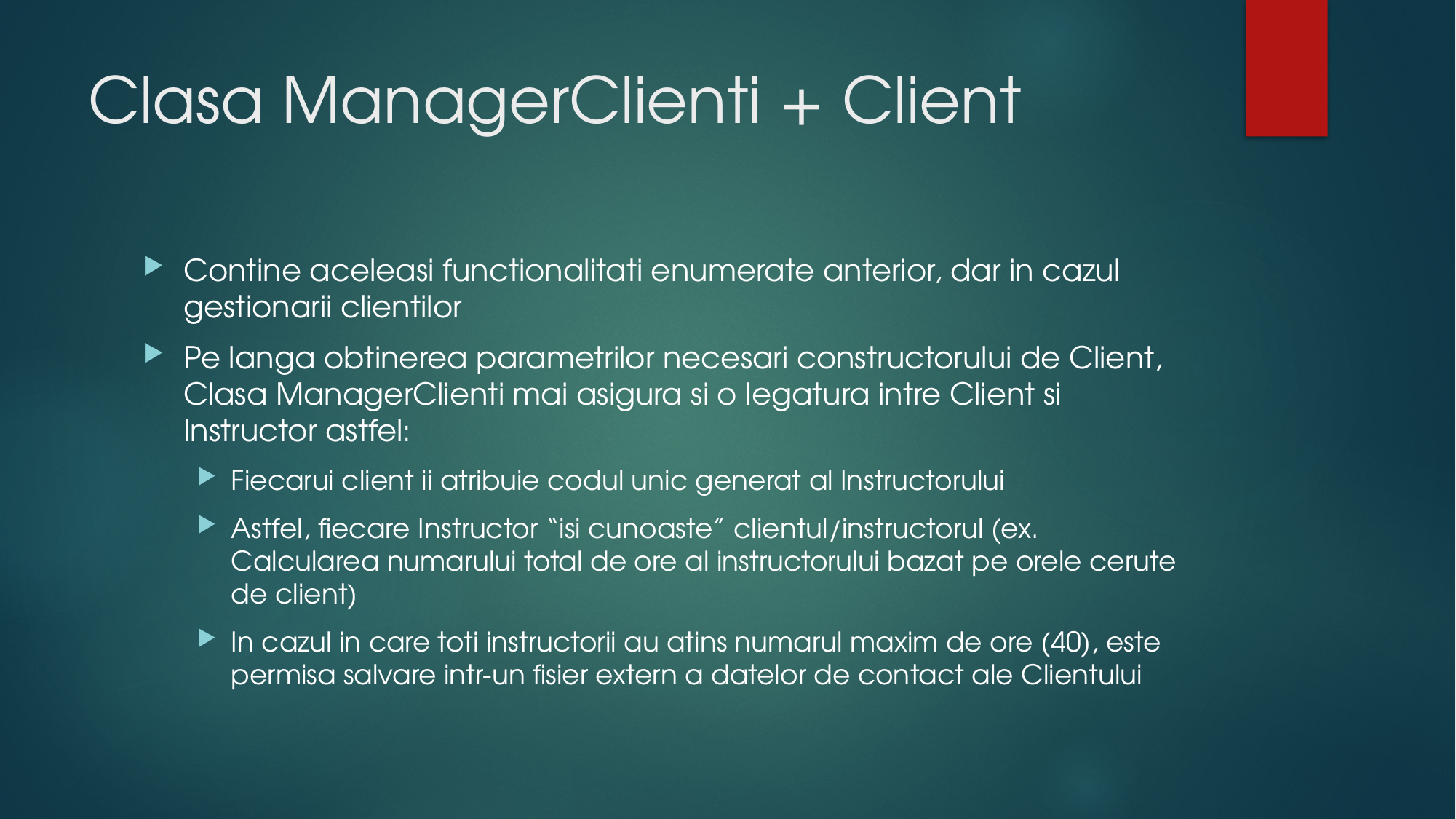

# Clasa ManagerClienti + Client
Contine aceleasi functionalitati enumerate anterior, dar in cazul gestionarii clientilor
Pe langa obtinerea parametrilor necesari constructorului de Client, Clasa ManagerClienti mai asigura si o legatura intre Client si Instructor astfel:
Fiecarui client ii atribuie codul unic generat al Instructorului
Astfel, fiecare Instructor “isi cunoaste” clientul/instructorul (ex. Calcularea numarului total de ore al instructorului bazat pe orele cerute de client)
In cazul in care toti instructorii au atins numarul maxim de ore (40), este permisa salvare intr-un fisier extern a datelor de contact ale Clientului